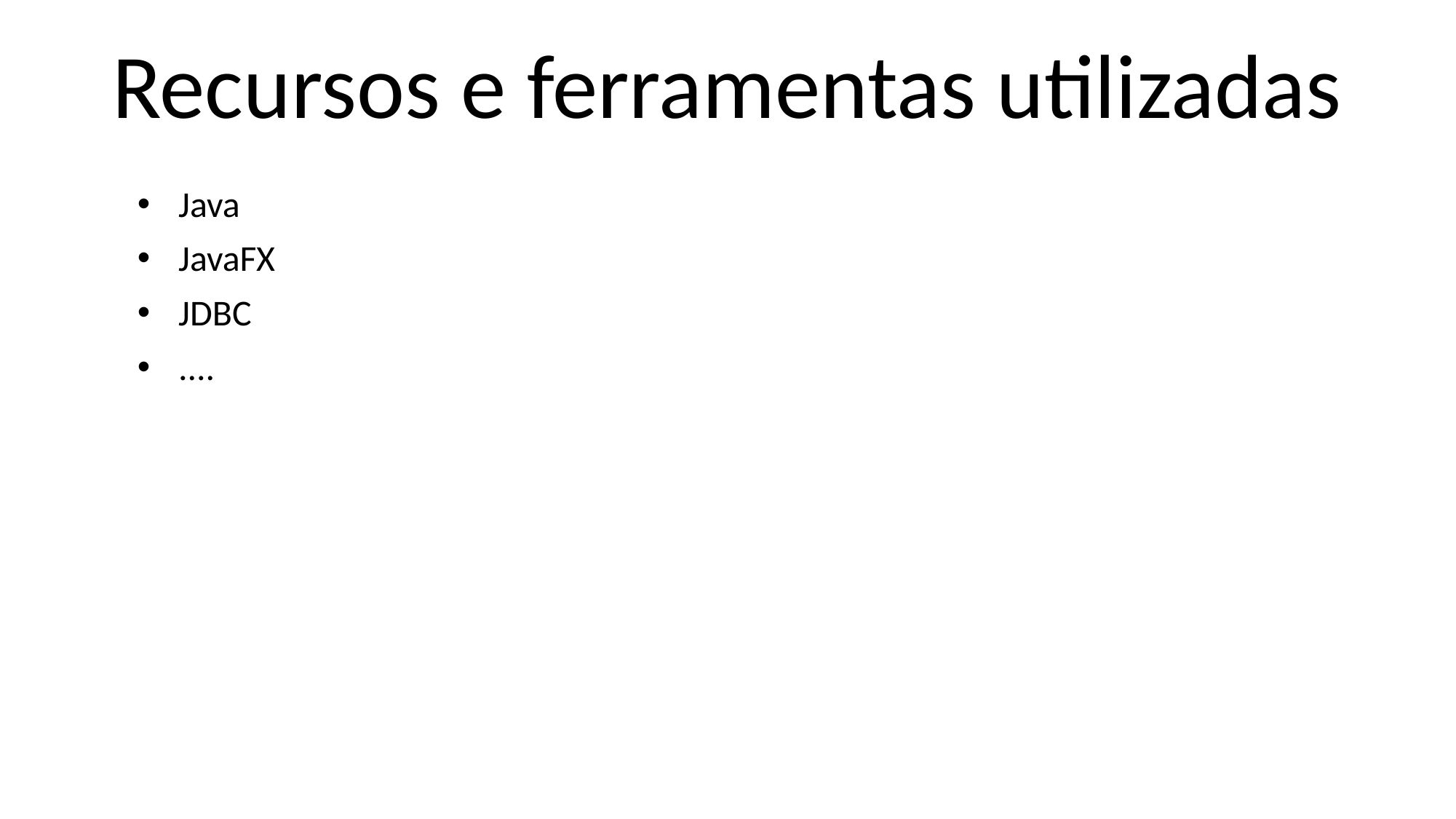

# Recursos e ferramentas utilizadas
Java
JavaFX
JDBC
....